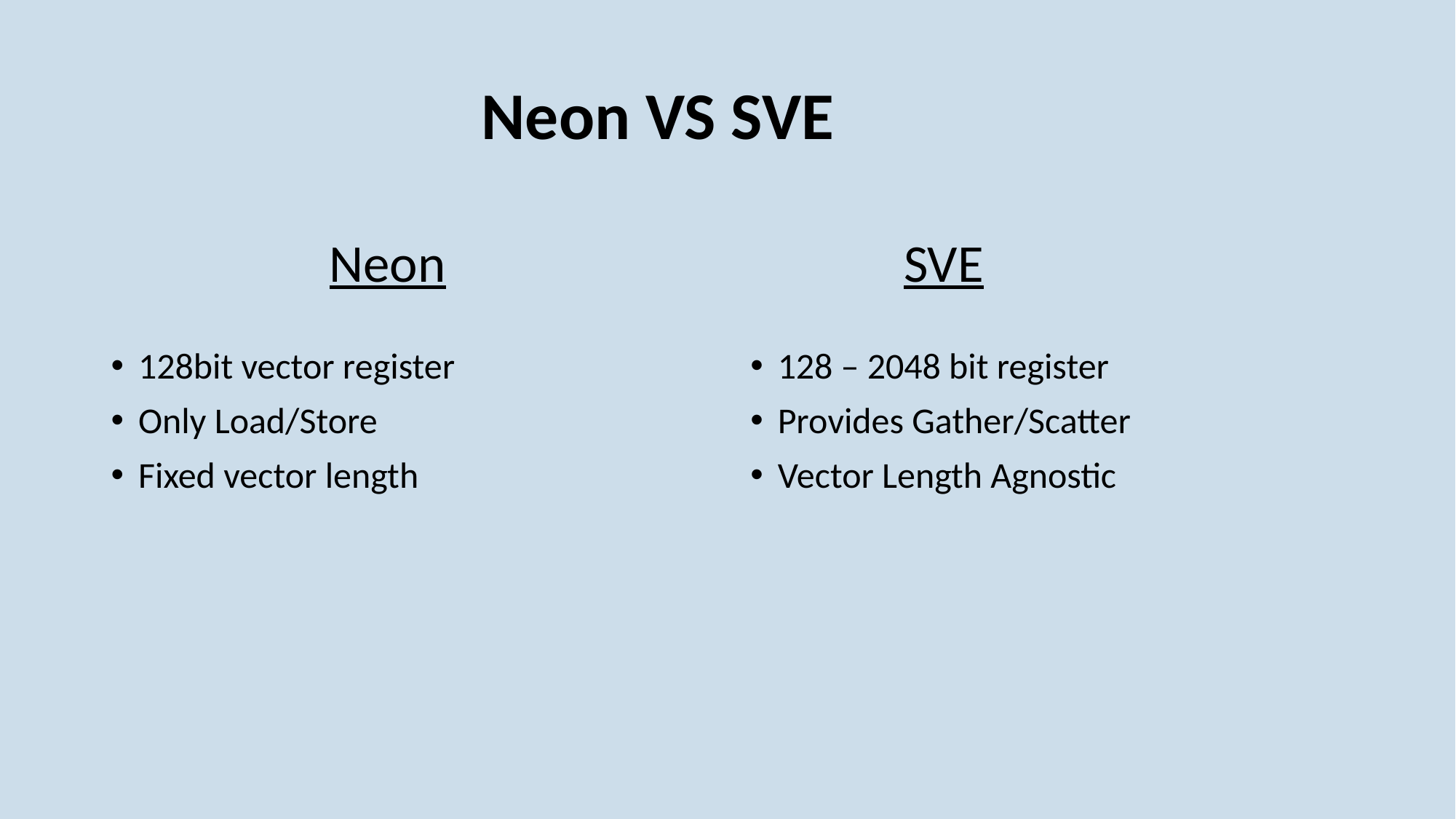

# Neon VS SVE
		Neon
             SVE

128bit vector register
Only Load/Store
Fixed vector length

128 – 2048 bit register
Provides Gather/Scatter
Vector Length Agnostic